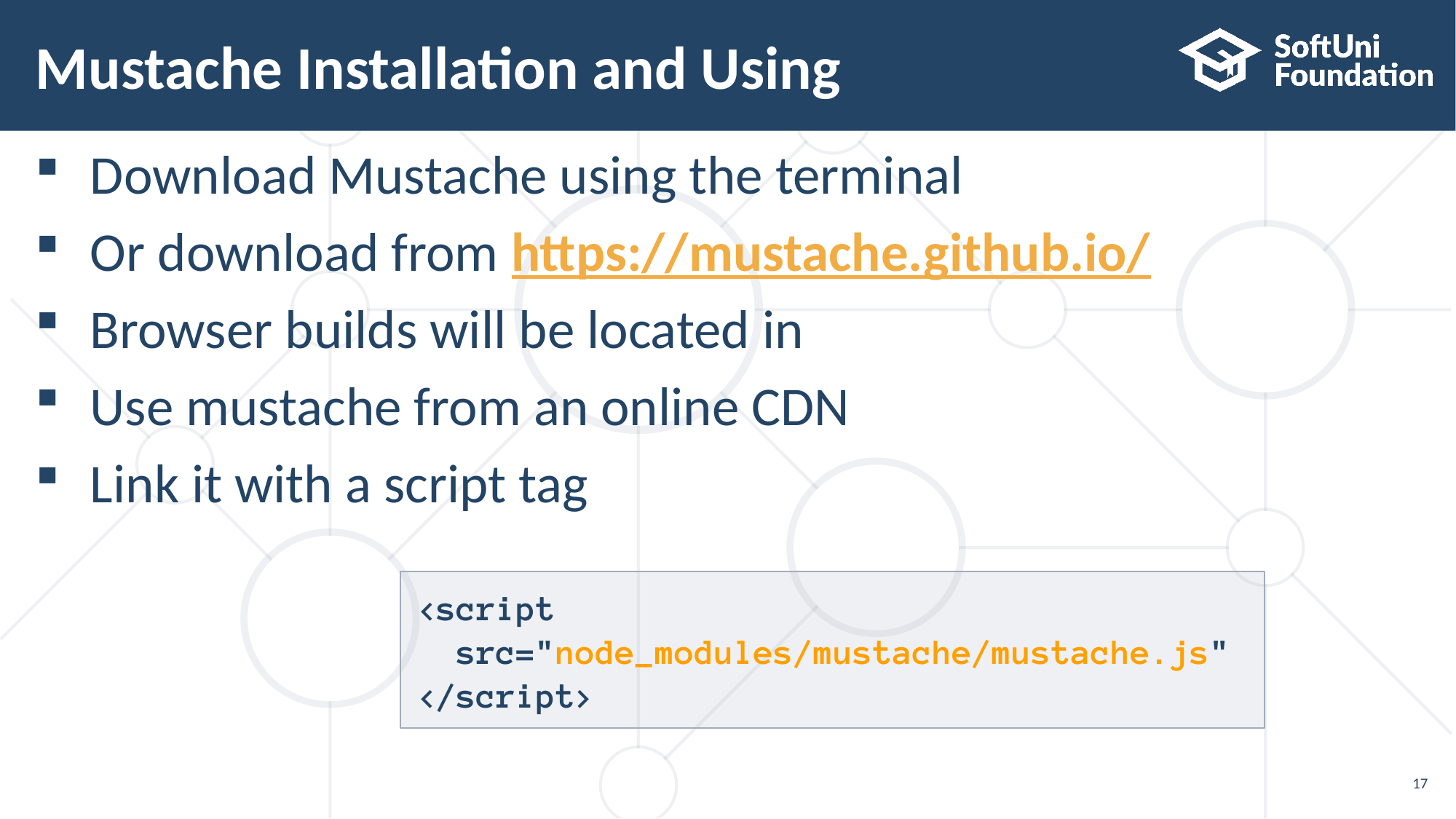

# Mustache Installation and Using
Download Mustache using the terminal
Or download from https://mustache.github.io/
Browser builds will be located in
Use mustache from an online CDN
Link it with a script tag
<script
  src="node_modules/mustache/mustache.js"
</script>
17